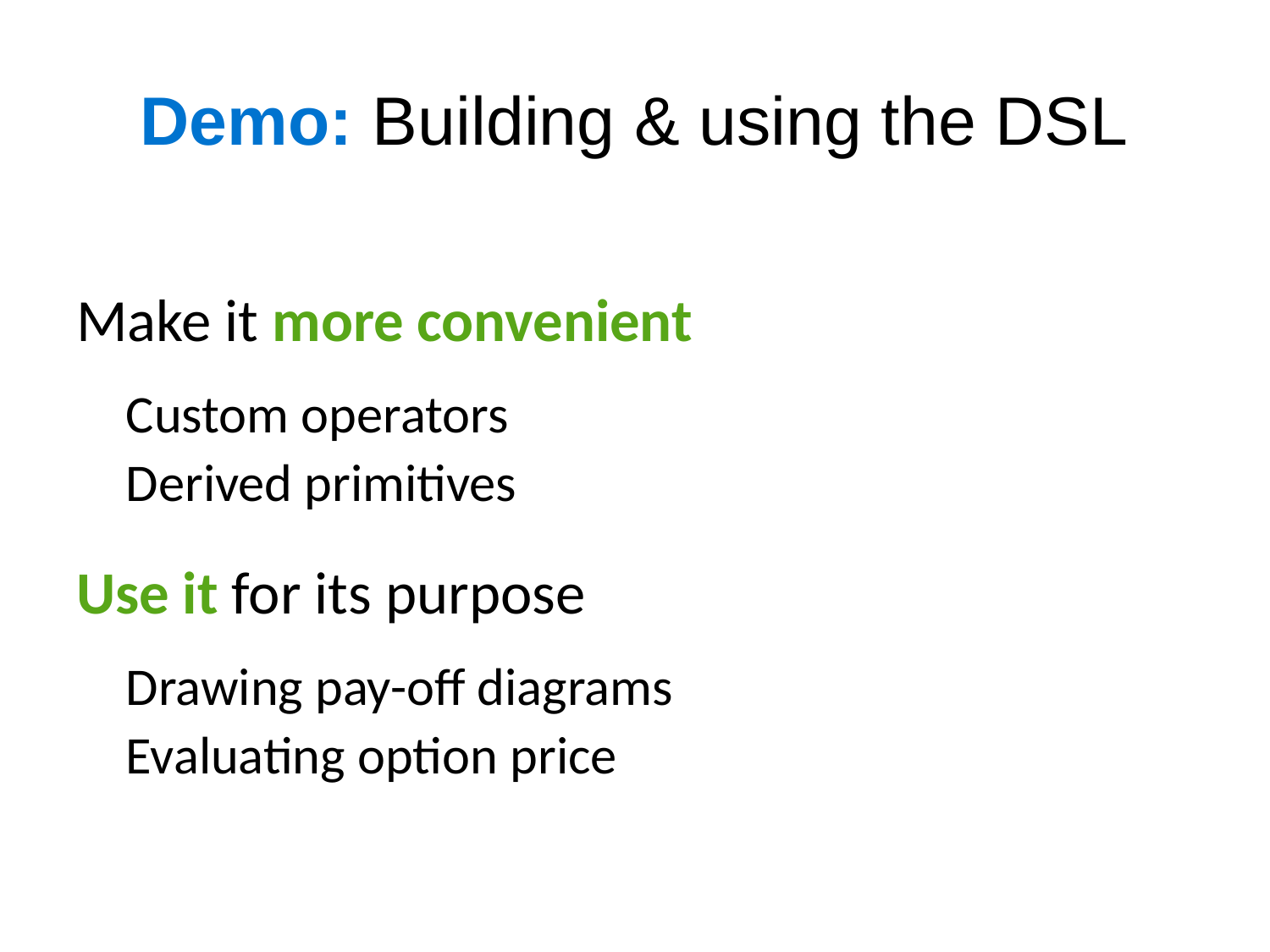

# Demo: Building & using the DSL
Make it more convenient
Custom operators
Derived primitives
Use it for its purpose
Drawing pay-off diagrams
Evaluating option price